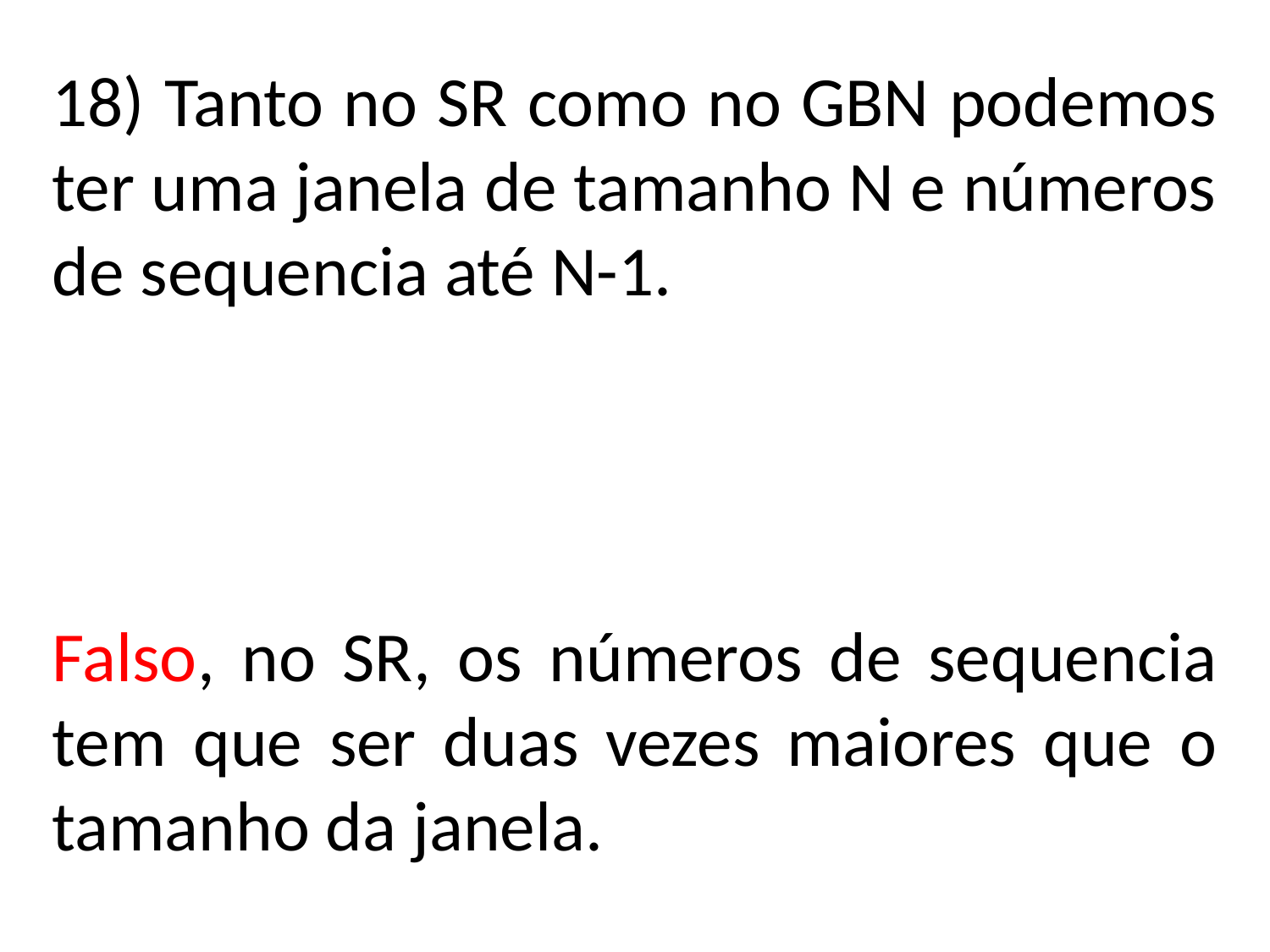

18) Tanto no SR como no GBN podemos ter uma janela de tamanho N e números de sequencia até N-1.
Falso, no SR, os números de sequencia tem que ser duas vezes maiores que o tamanho da janela.